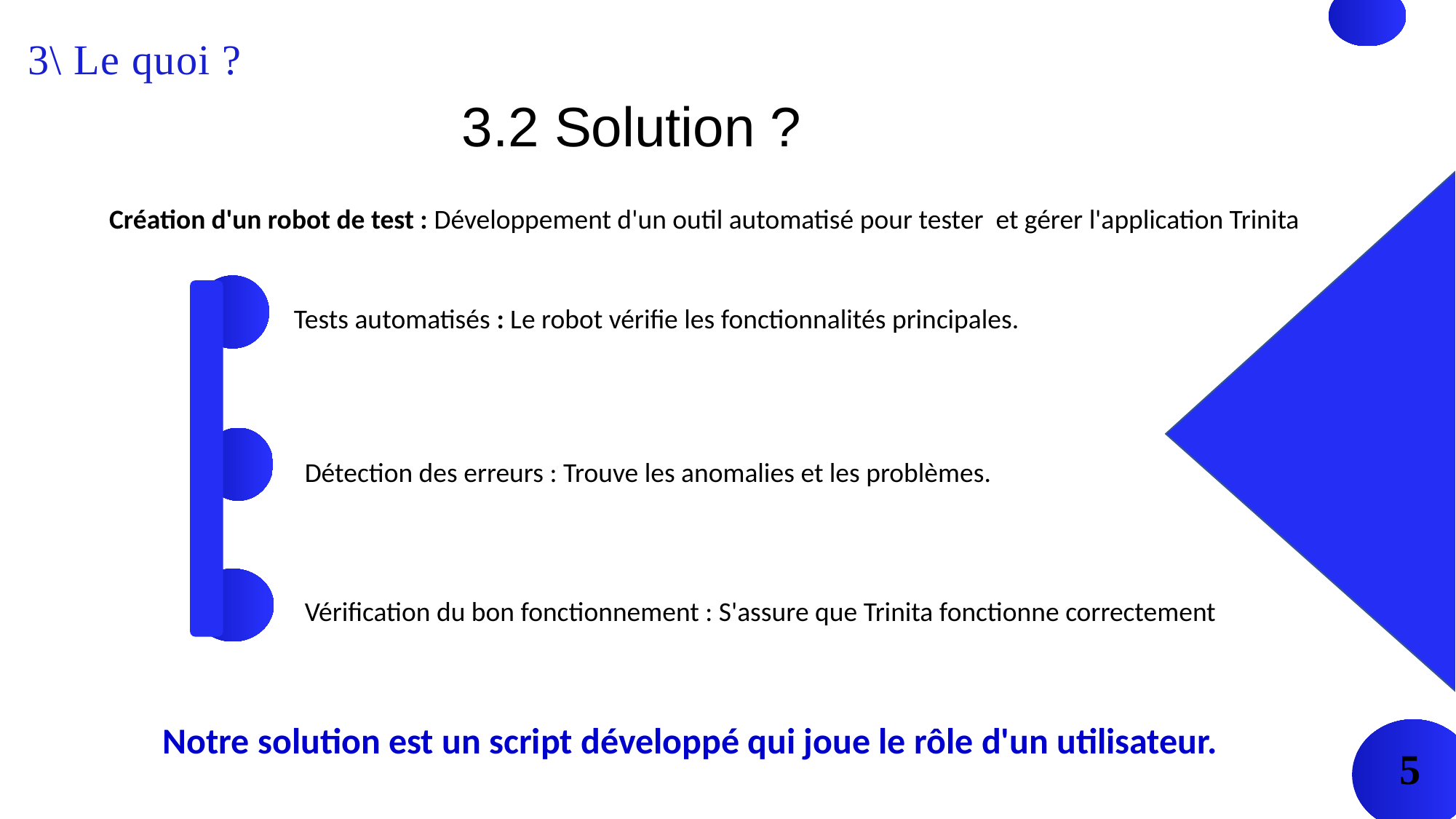

3\ Le quoi ?
3.2 Solution ?
Création d'un robot de test : Développement d'un outil automatisé pour tester  et gérer l'application Trinita

Tests automatisés : Le robot vérifie les fonctionnalités principales.

Détection des erreurs : Trouve les anomalies et les problèmes.

Vérification du bon fonctionnement : S'assure que Trinita fonctionne correctement
Notre solution est un script développé qui joue le rôle d'un utilisateur.

5